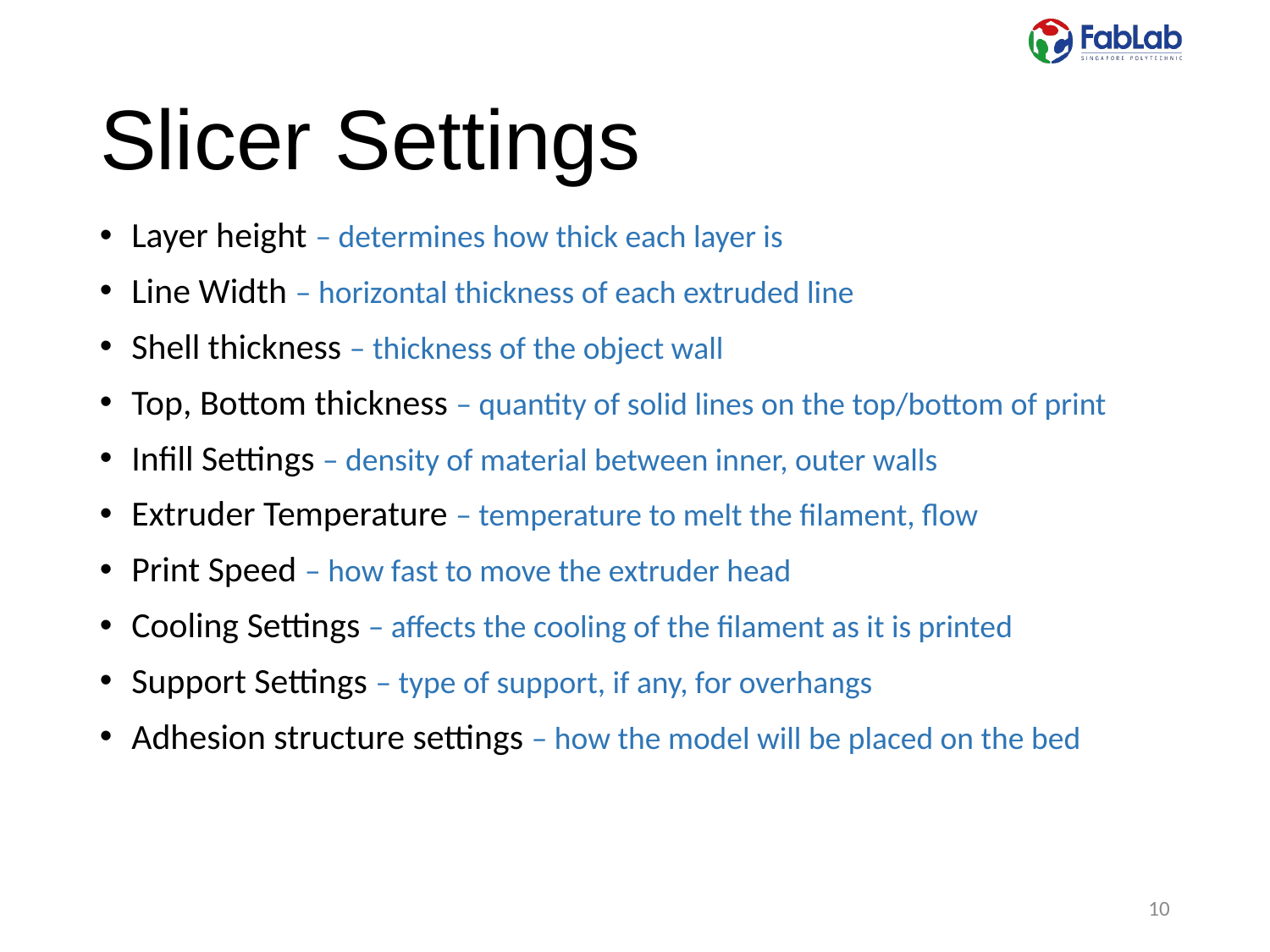

# Slicer Settings
Layer height – determines how thick each layer is
Line Width – horizontal thickness of each extruded line
Shell thickness – thickness of the object wall
Top, Bottom thickness – quantity of solid lines on the top/bottom of print
Infill Settings – density of material between inner, outer walls
Extruder Temperature – temperature to melt the filament, flow
Print Speed – how fast to move the extruder head
Cooling Settings – affects the cooling of the filament as it is printed
Support Settings – type of support, if any, for overhangs
Adhesion structure settings – how the model will be placed on the bed

10